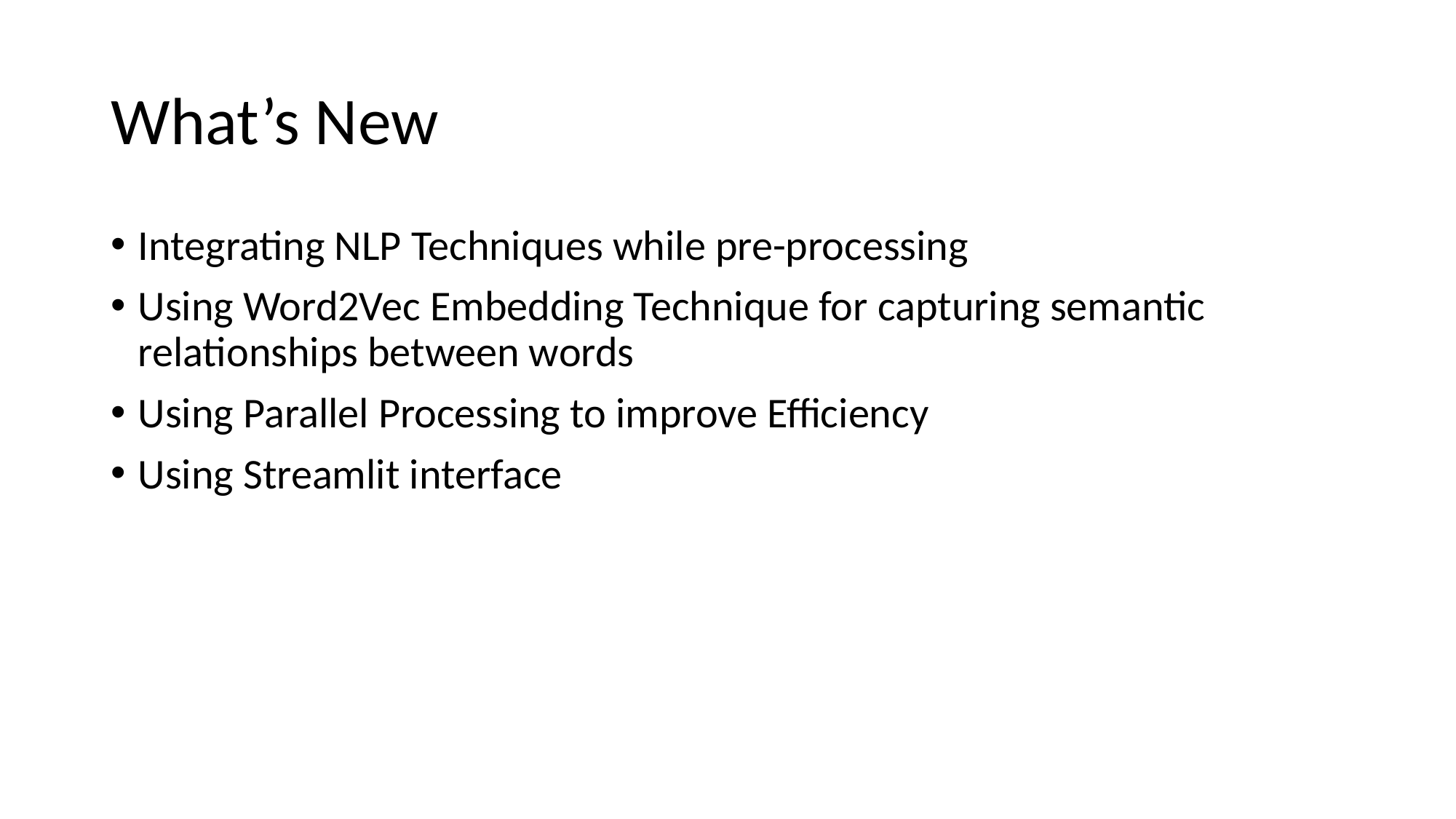

# What’s New
Integrating NLP Techniques while pre-processing
Using Word2Vec Embedding Technique for capturing semantic relationships between words
Using Parallel Processing to improve Efficiency
Using Streamlit interface